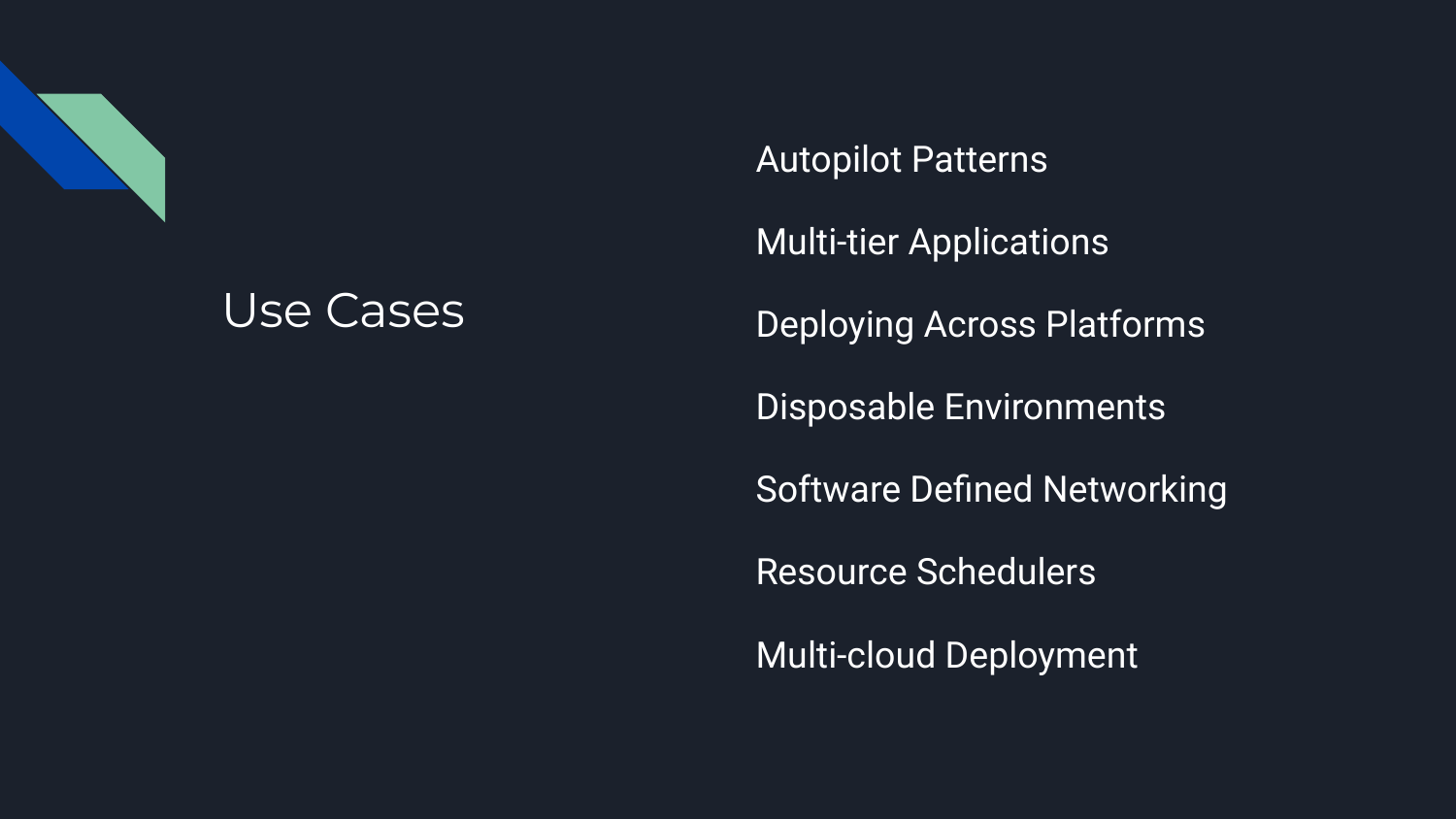

Autopilot Patterns
Multi-tier Applications
Deploying Across Platforms
Disposable Environments
Software Defined Networking
Resource Schedulers
Multi-cloud Deployment
# Use Cases